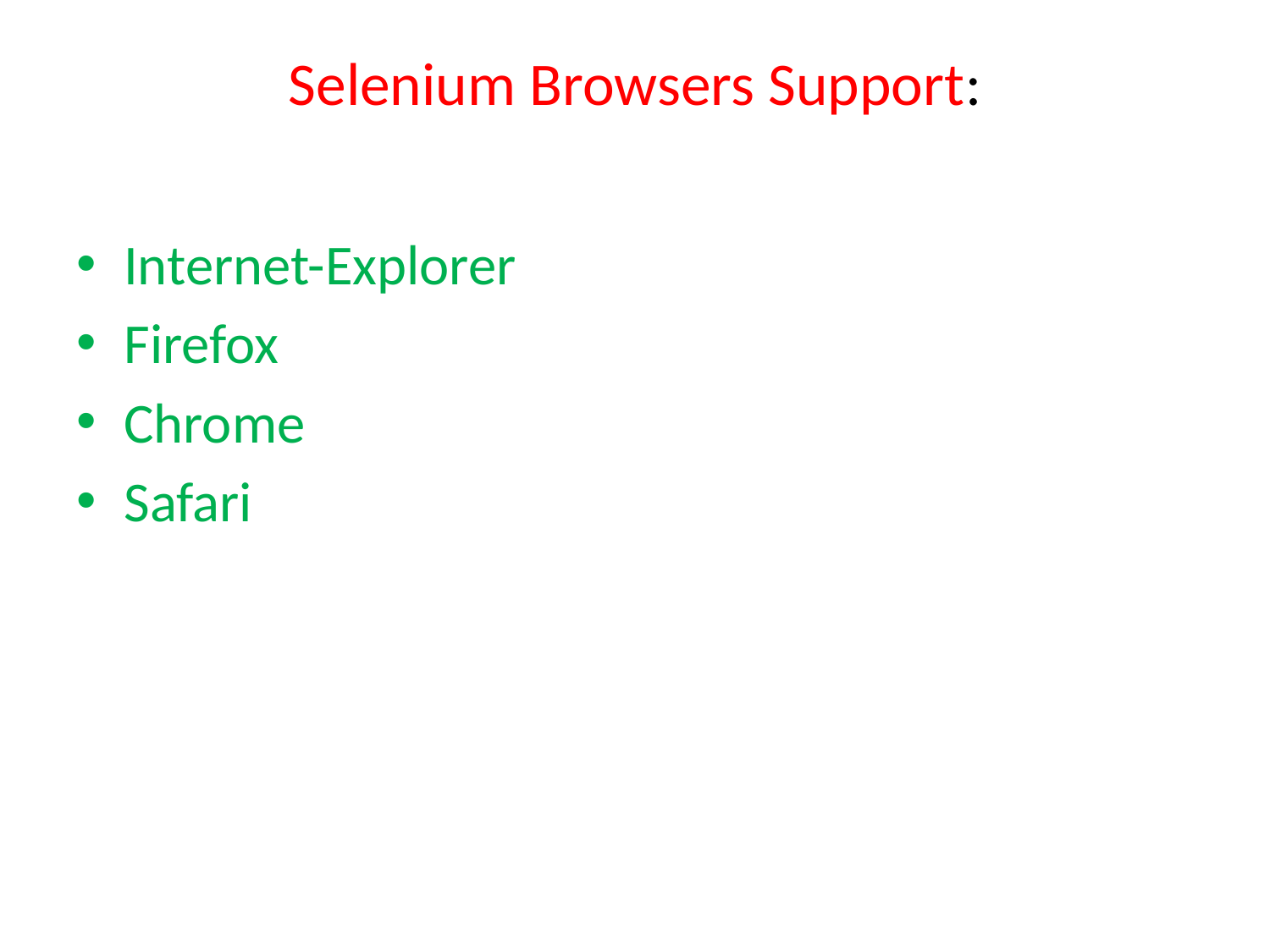

# Selenium Browsers Support:
Internet-Explorer
Firefox
Chrome
Safari